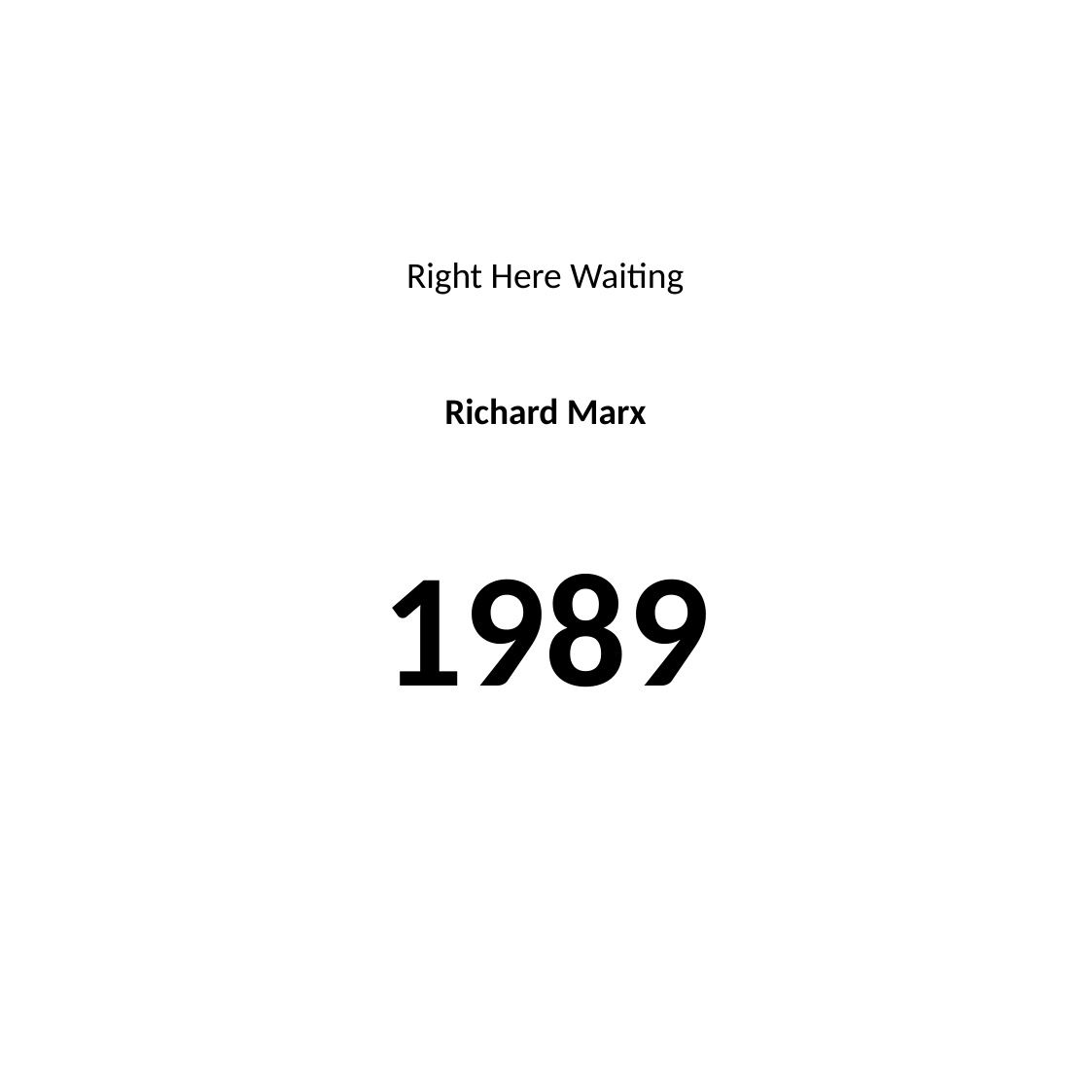

#

Right Here Waiting

Richard Marx

1989